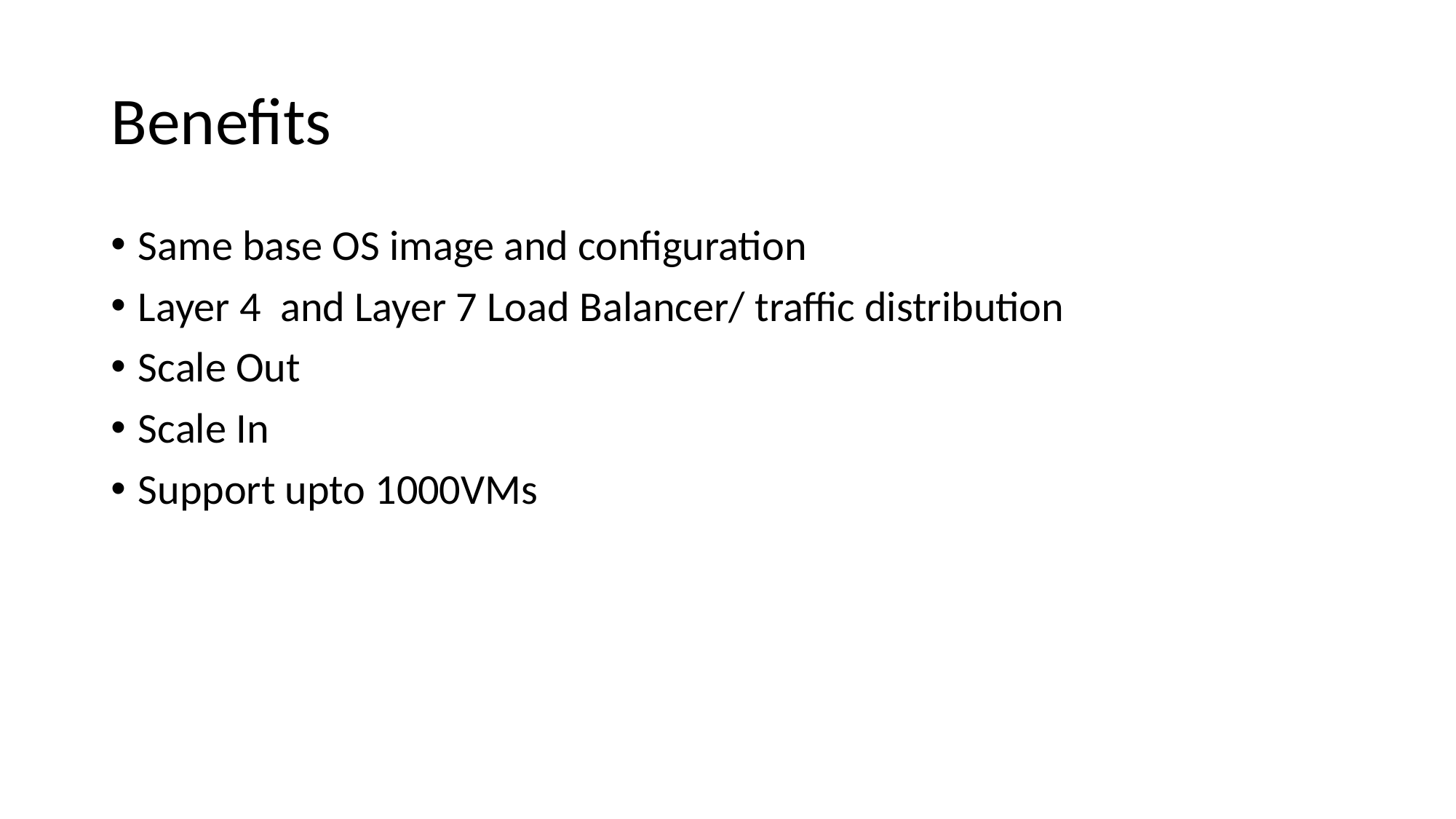

# Benefits
Same base OS image and configuration
Layer 4  and Layer 7 Load Balancer/ traffic distribution
Scale Out
Scale In
Support upto 1000VMs